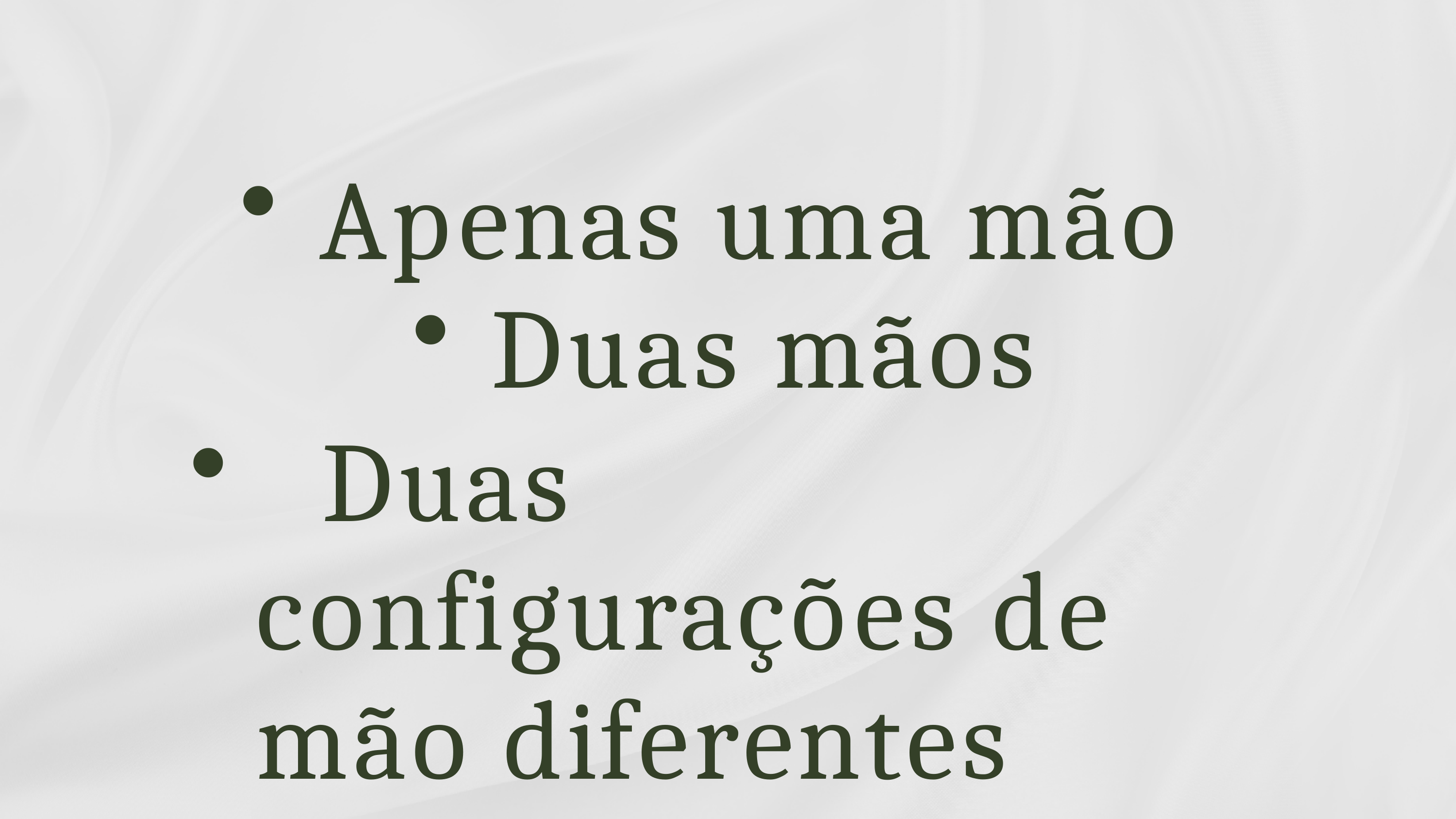

Apenas uma mão
Duas mãos
	Duas configurações de mão diferentes